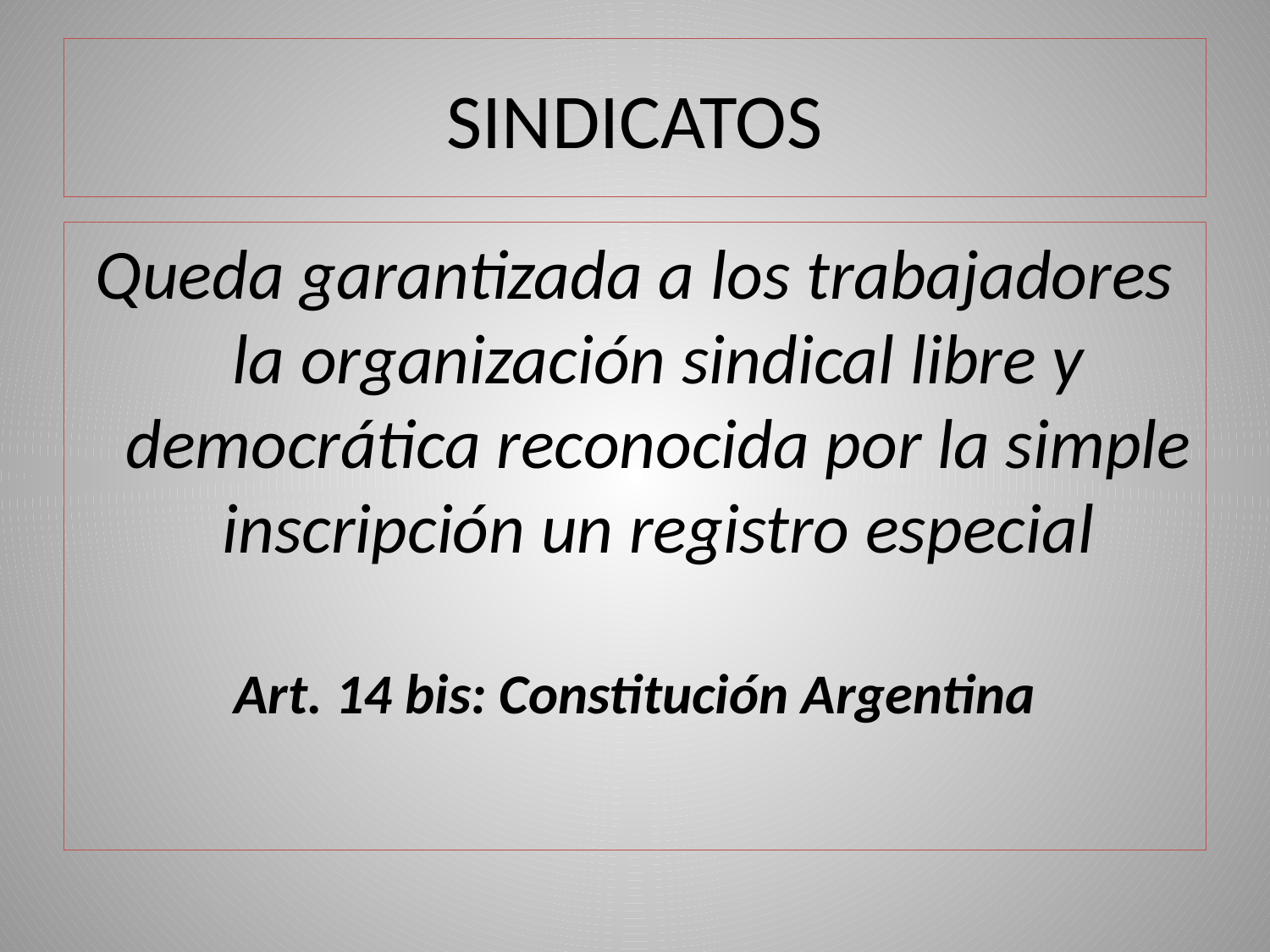

# SINDICATOS
Queda garantizada a los trabajadores la organización sindical libre y democrática reconocida por la simple inscripción un registro especial

Art. 14 bis: Constitución Argentina